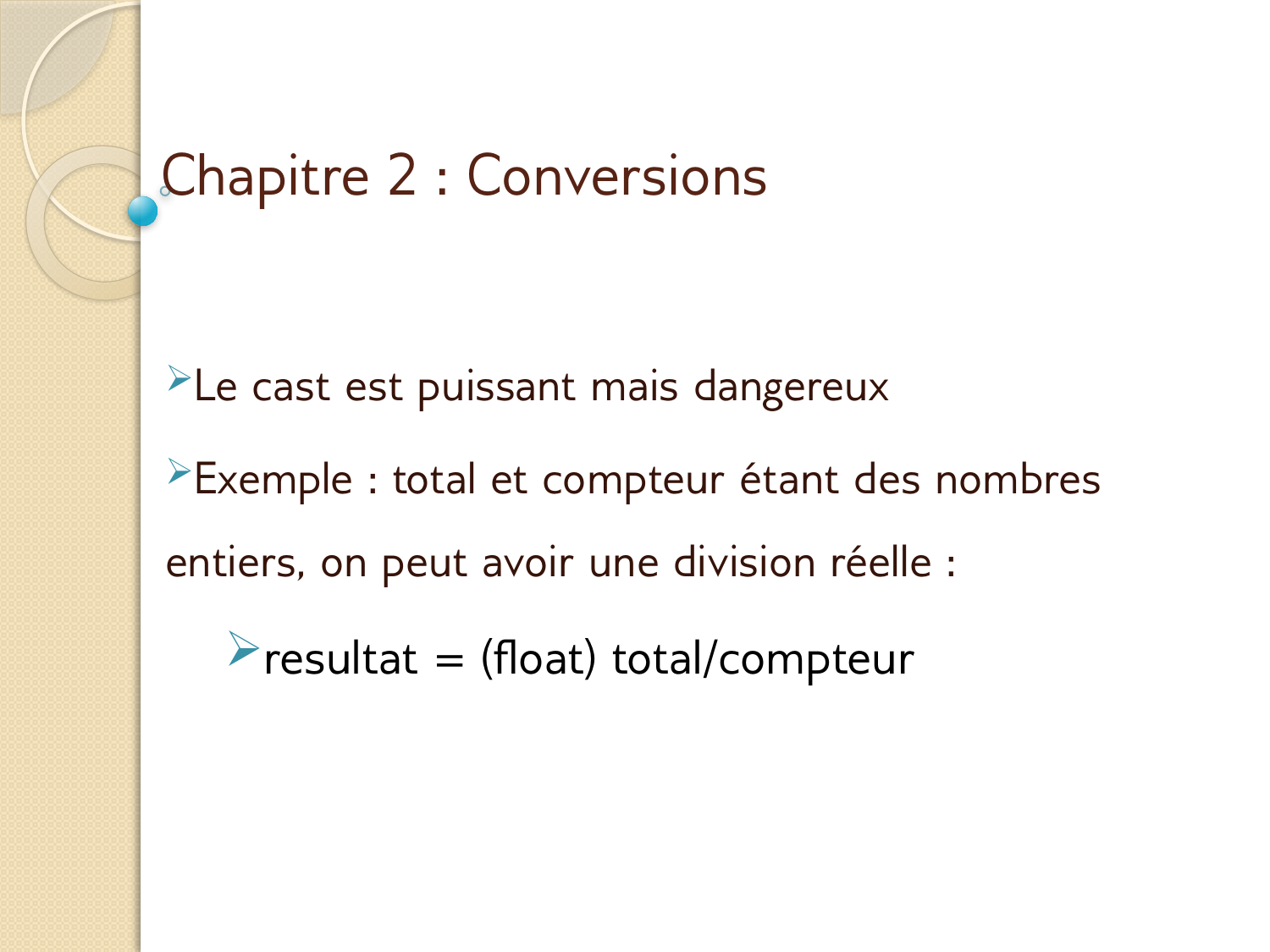

# Chapitre 2 : Conversions
Le cast est puissant mais dangereux
Exemple : total et compteur étant des nombres entiers, on peut avoir une division réelle :
resultat = (float) total/compteur